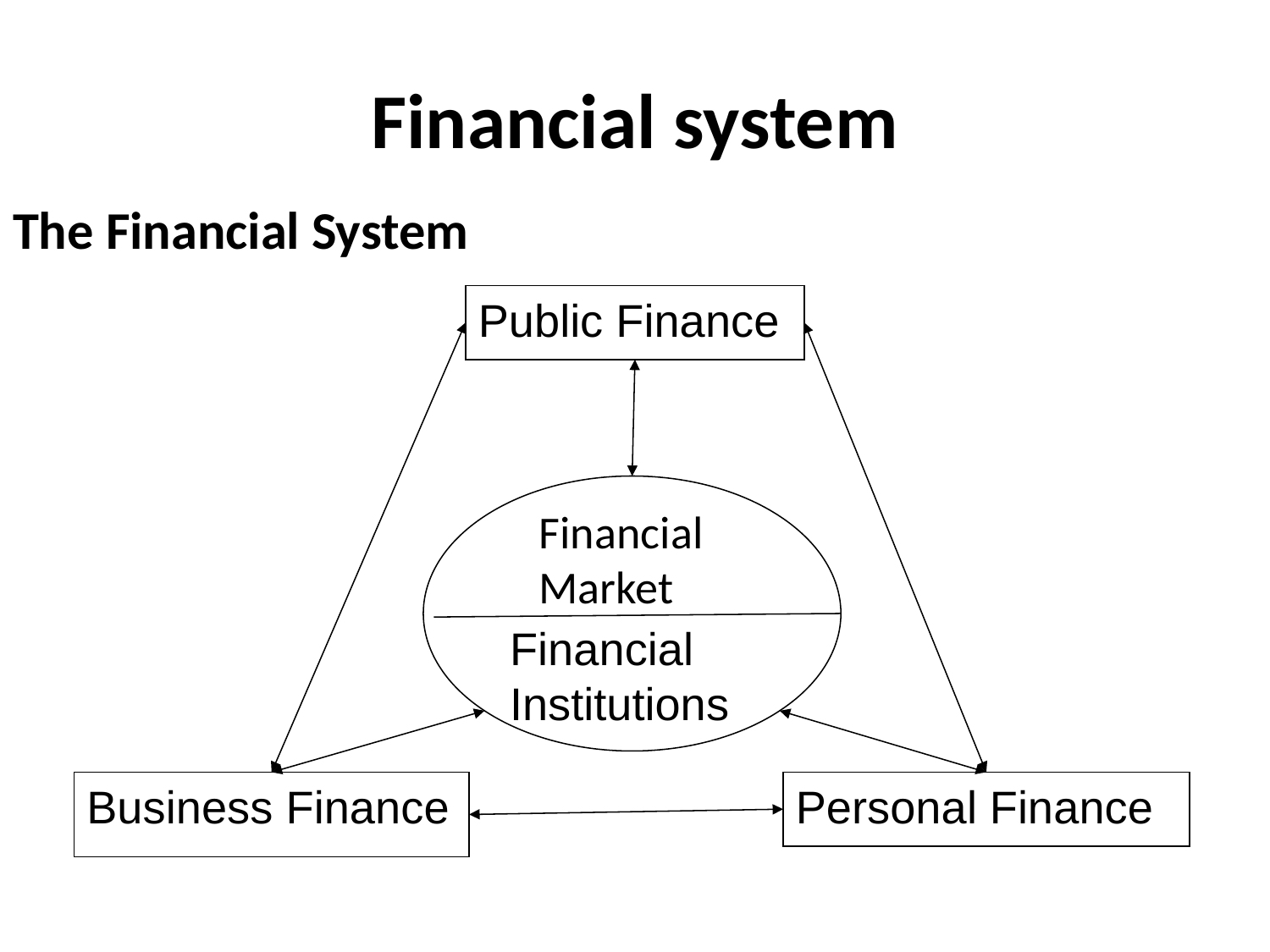

# Financial system
The Financial System

Public Finance

Financial Market
Financial Institutions
Business Finance
Personal Finance